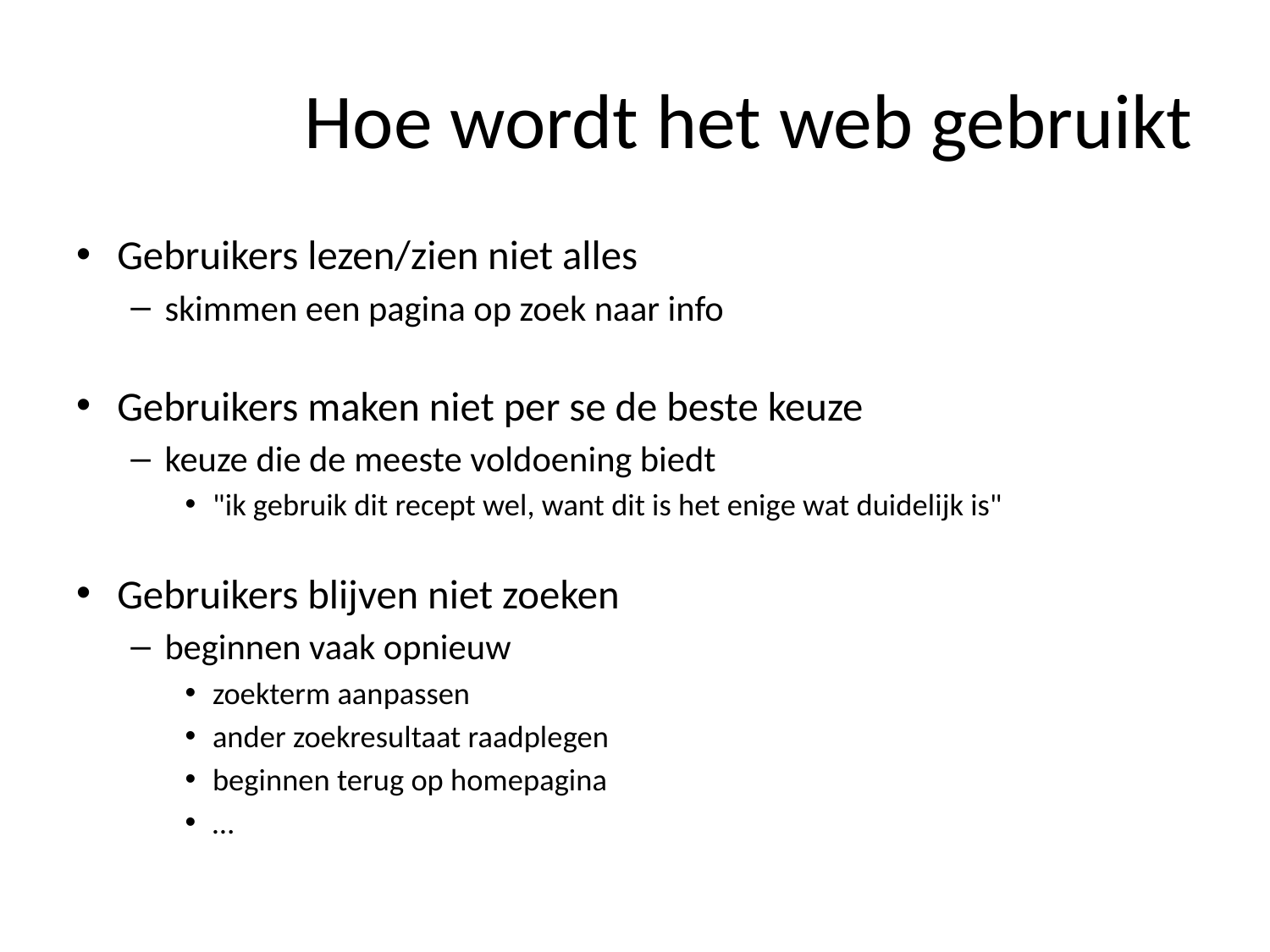

# Hoe wordt het web gebruikt
Gebruikers lezen/zien niet alles
skimmen een pagina op zoek naar info
Gebruikers maken niet per se de beste keuze
keuze die de meeste voldoening biedt
"ik gebruik dit recept wel, want dit is het enige wat duidelijk is"
Gebruikers blijven niet zoeken
beginnen vaak opnieuw
zoekterm aanpassen
ander zoekresultaat raadplegen
beginnen terug op homepagina
…